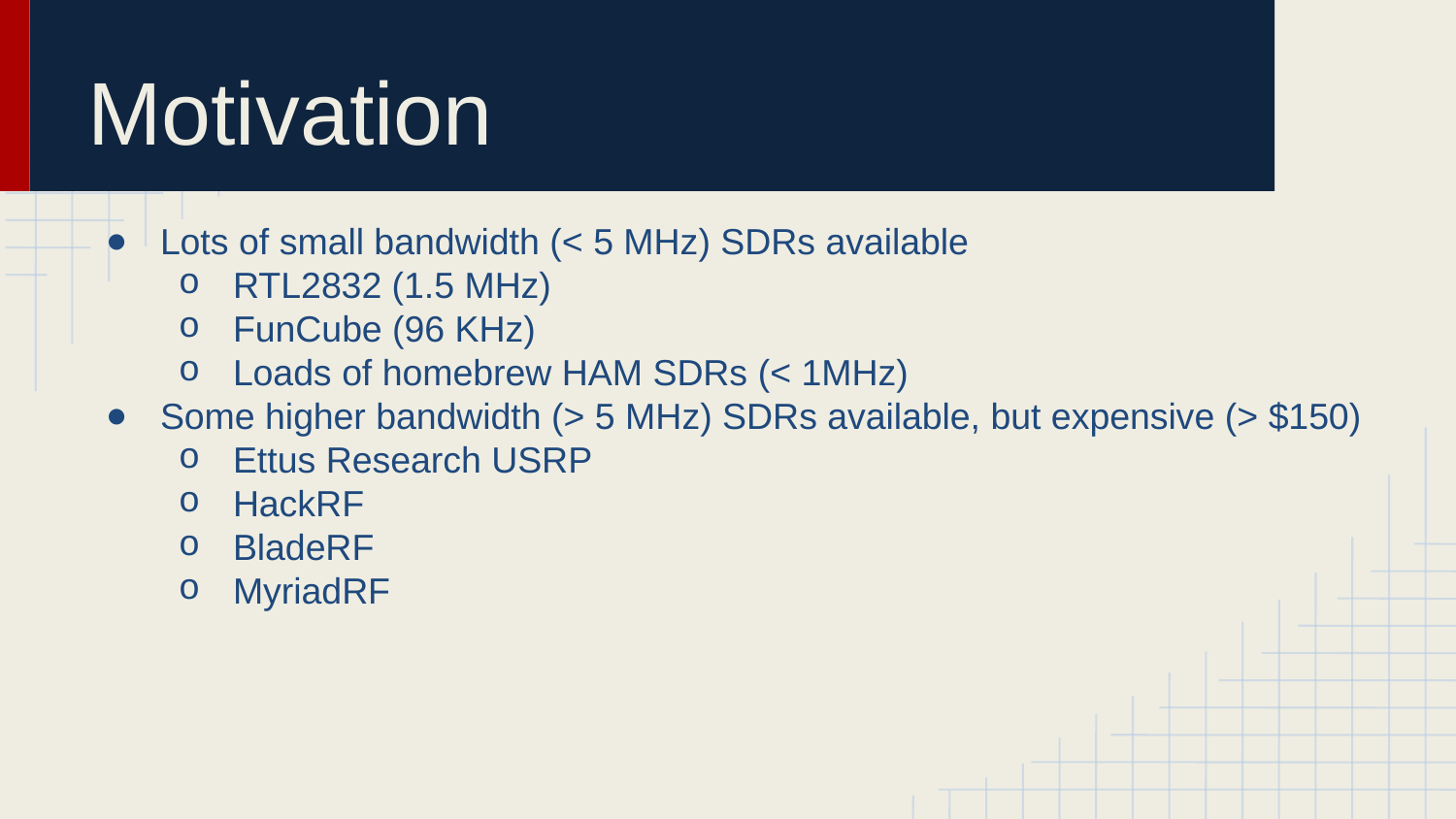

# Motivation
Lots of small bandwidth (< 5 MHz) SDRs available
RTL2832 (1.5 MHz)
FunCube (96 KHz)
Loads of homebrew HAM SDRs (< 1MHz)
Some higher bandwidth (> 5 MHz) SDRs available, but expensive (> $150)
Ettus Research USRP
HackRF
BladeRF
MyriadRF